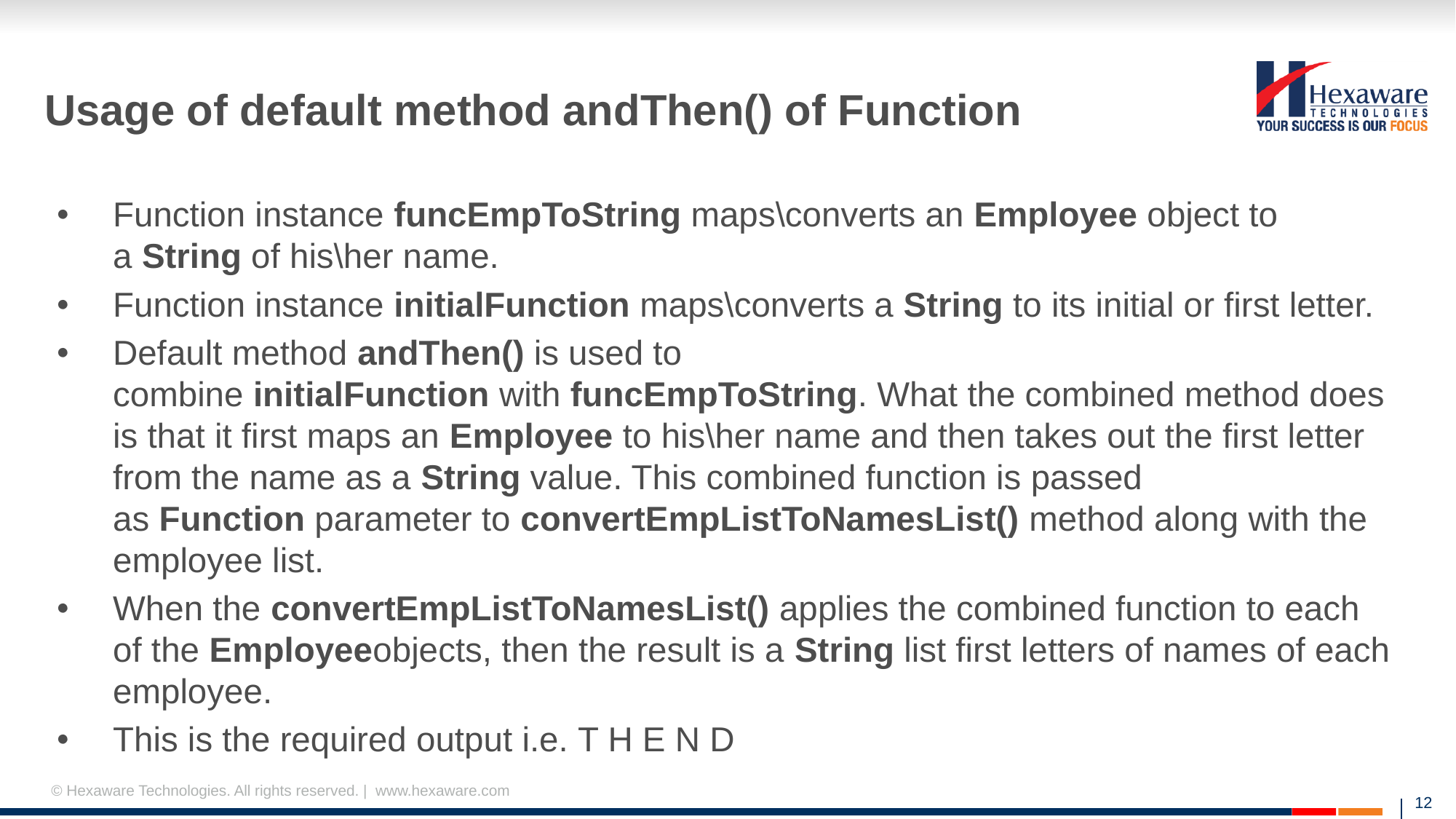

# Usage of default method andThen() of Function
Function instance funcEmpToString maps\converts an Employee object to a String of his\her name.
Function instance initialFunction maps\converts a String to its initial or first letter.
Default method andThen() is used to combine initialFunction with funcEmpToString. What the combined method does is that it first maps an Employee to his\her name and then takes out the first letter from the name as a String value. This combined function is passed as Function parameter to convertEmpListToNamesList() method along with the employee list.
When the convertEmpListToNamesList() applies the combined function to each of the Employeeobjects, then the result is a String list first letters of names of each employee.
This is the required output i.e. T H E N D